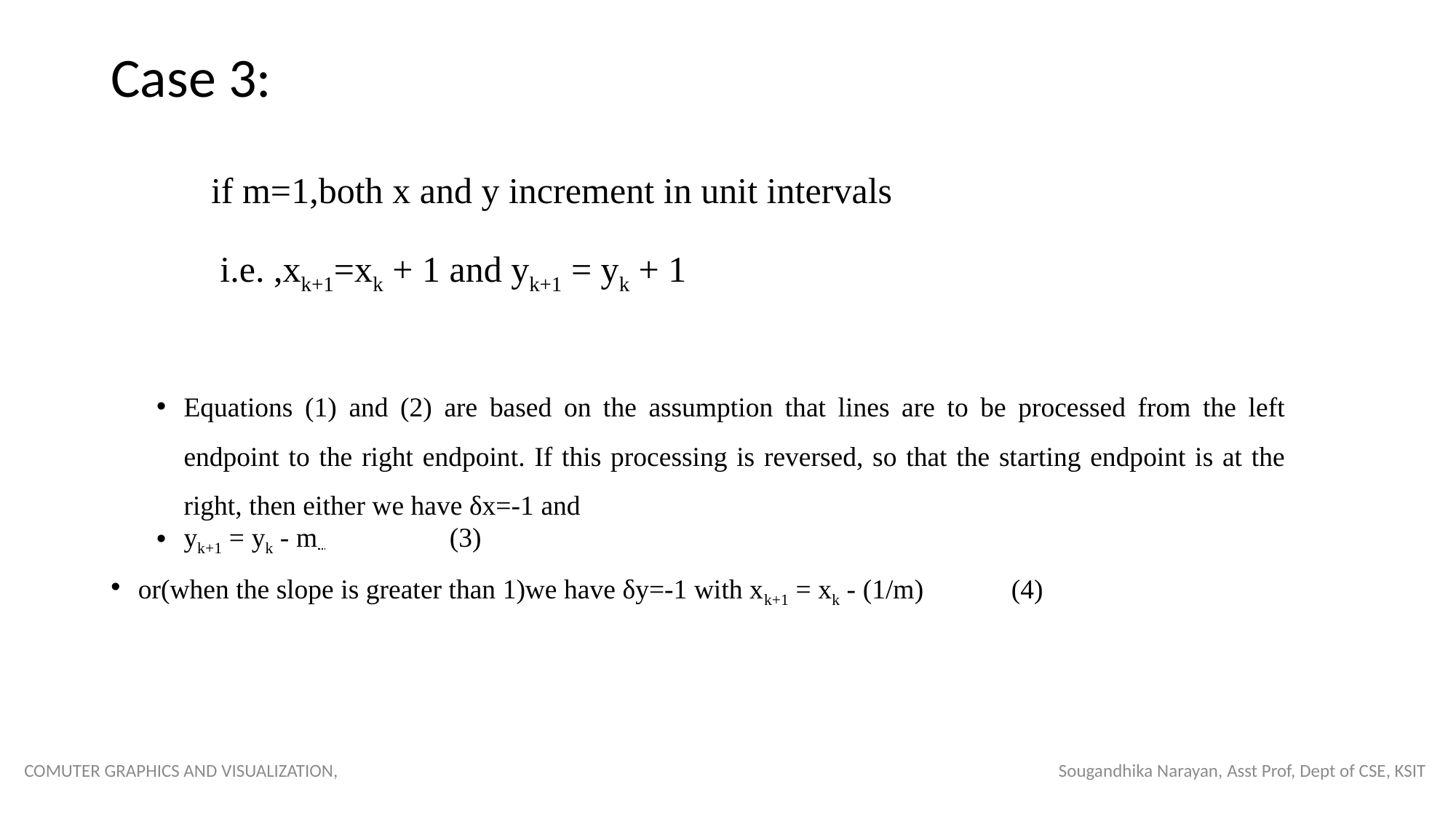

# Case 3:
if m=1,both x and y increment in unit intervals
 i.e. ,xk+1=xk + 1 and yk+1 = yk + 1

Equations (1) and (2) are based on the assumption that lines are to be processed from the left endpoint to the right endpoint. If this processing is reversed, so that the starting endpoint is at the right, then either we have δx=-1 and
yk+1 = yk - m 	(3)
or(when the slope is greater than 1)we have δy=-1 with xk+1 = xk - (1/m)	(4)
COMUTER GRAPHICS AND VISUALIZATION,                                                                                                                                                                             Sougandhika Narayan, Asst Prof, Dept of CSE, KSIT